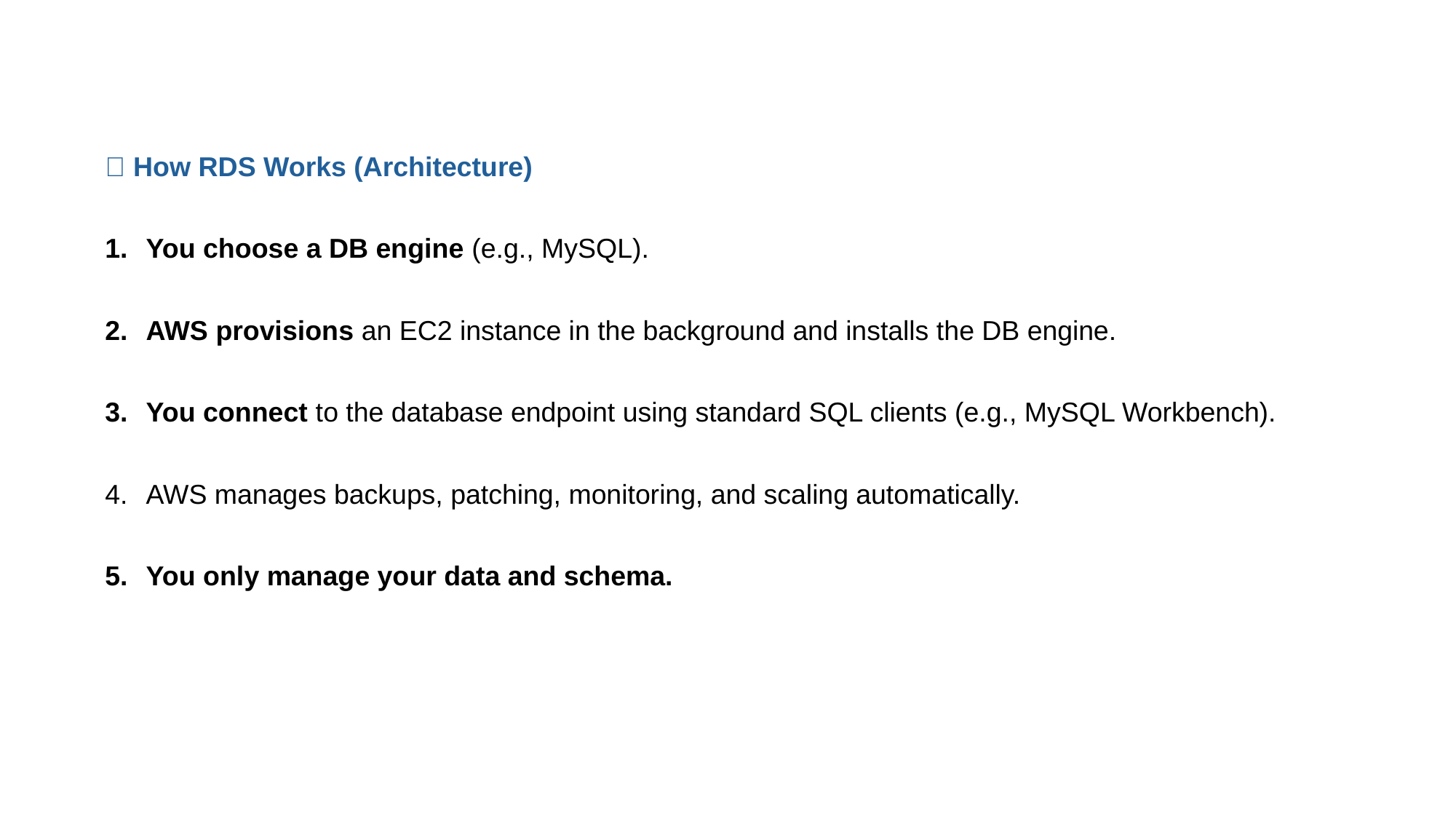

🧱 How RDS Works (Architecture)
You choose a DB engine (e.g., MySQL).
AWS provisions an EC2 instance in the background and installs the DB engine.
You connect to the database endpoint using standard SQL clients (e.g., MySQL Workbench).
AWS manages backups, patching, monitoring, and scaling automatically.
You only manage your data and schema.